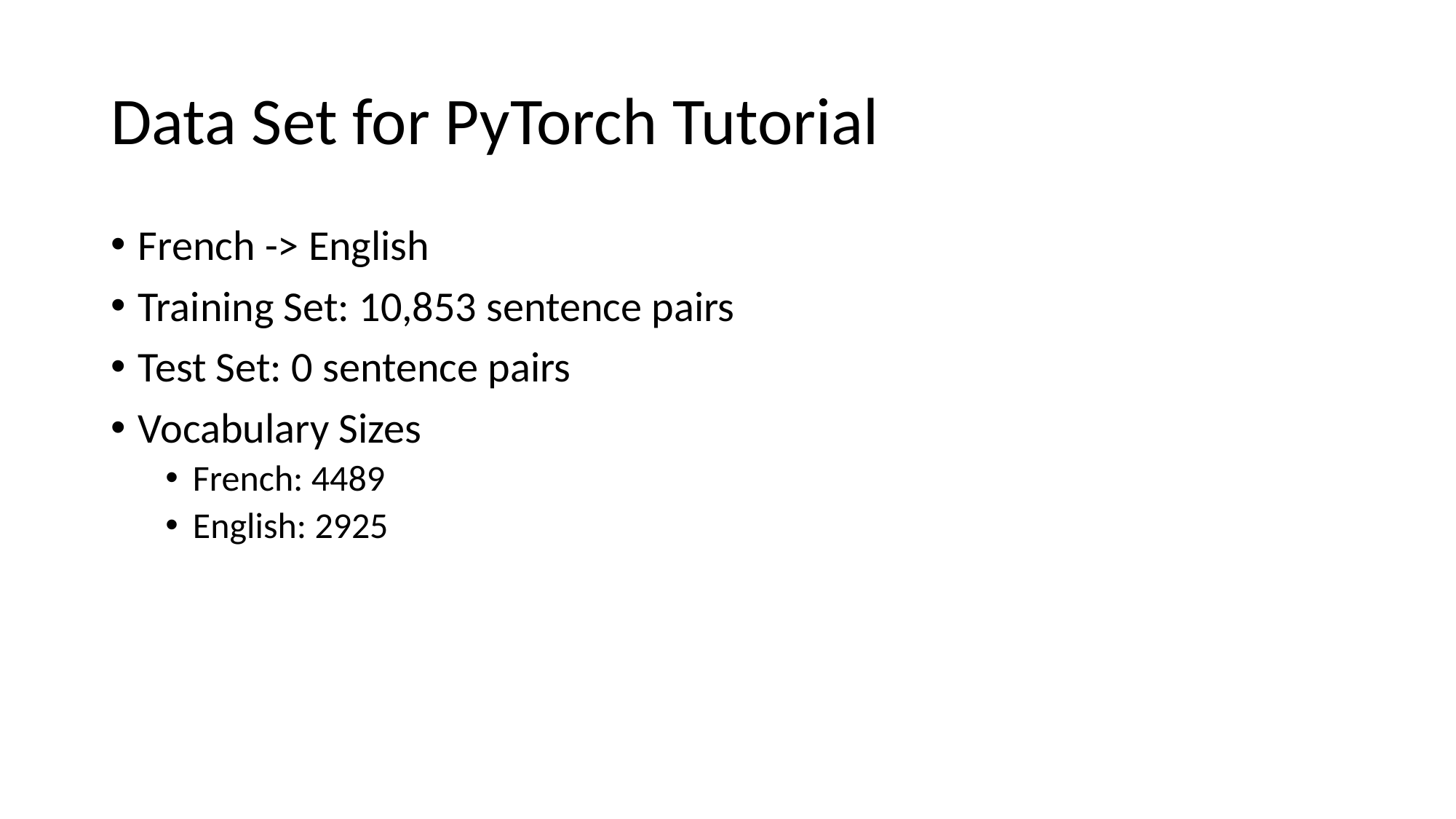

# Data Set for PyTorch Tutorial
French -> English
Training Set: 10,853 sentence pairs
Test Set: 0 sentence pairs
Vocabulary Sizes
French: 4489
English: 2925